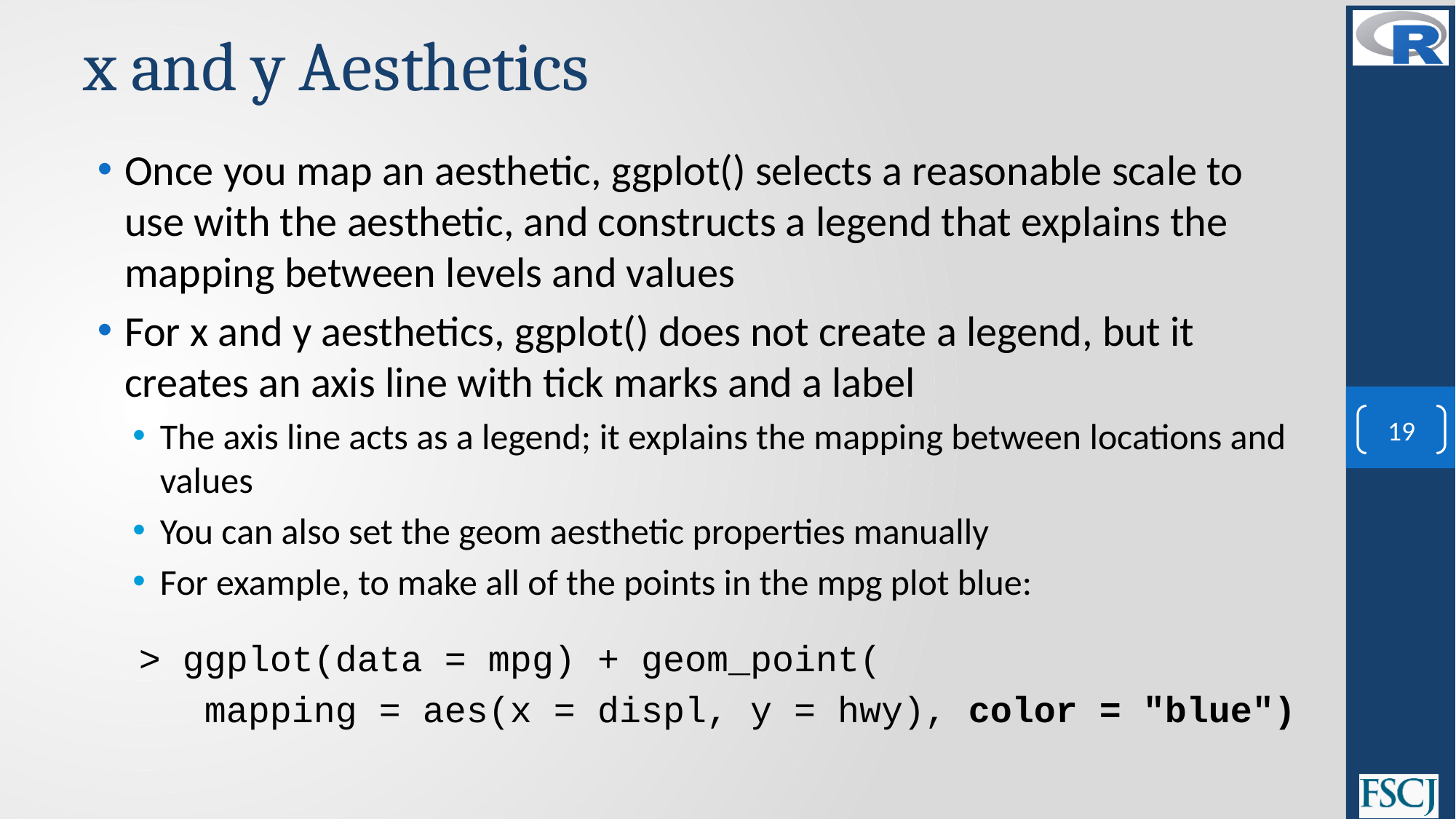

# x and y Aesthetics
Once you map an aesthetic, ggplot() selects a reasonable scale to use with the aesthetic, and constructs a legend that explains the mapping between levels and values
For x and y aesthetics, ggplot() does not create a legend, but it creates an axis line with tick marks and a label
The axis line acts as a legend; it explains the mapping between locations and values
You can also set the geom aesthetic properties manually
For example, to make all of the points in the mpg plot blue:

> ggplot(data = mpg) + geom_point(
   mapping = aes(x = displ, y = hwy), color = "blue")
19